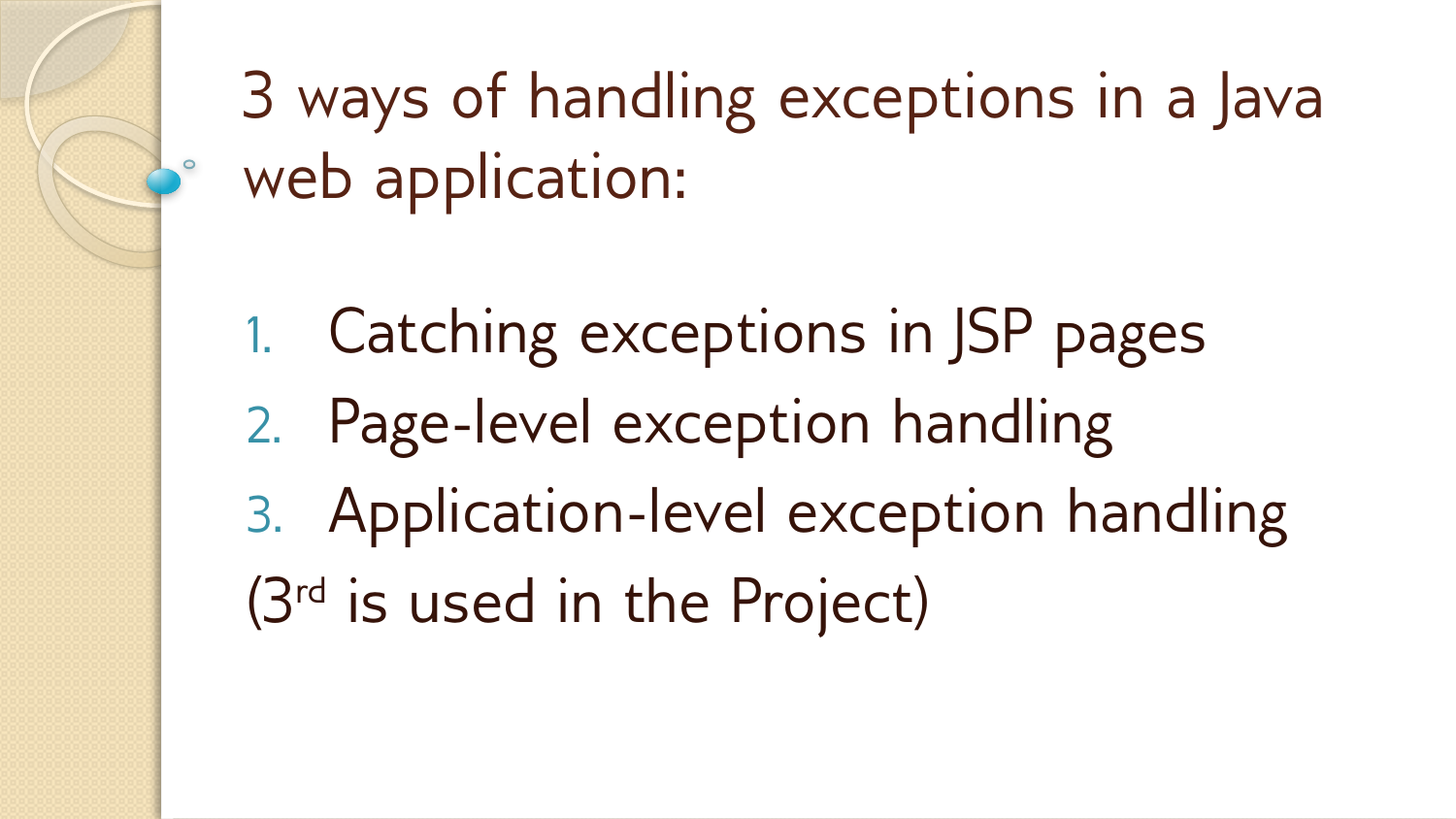

# 3 ways of handling exceptions in a Java web application:
Catching exceptions in JSP pages
Page-level exception handling
Application-level exception handling
(3rd is used in the Project)